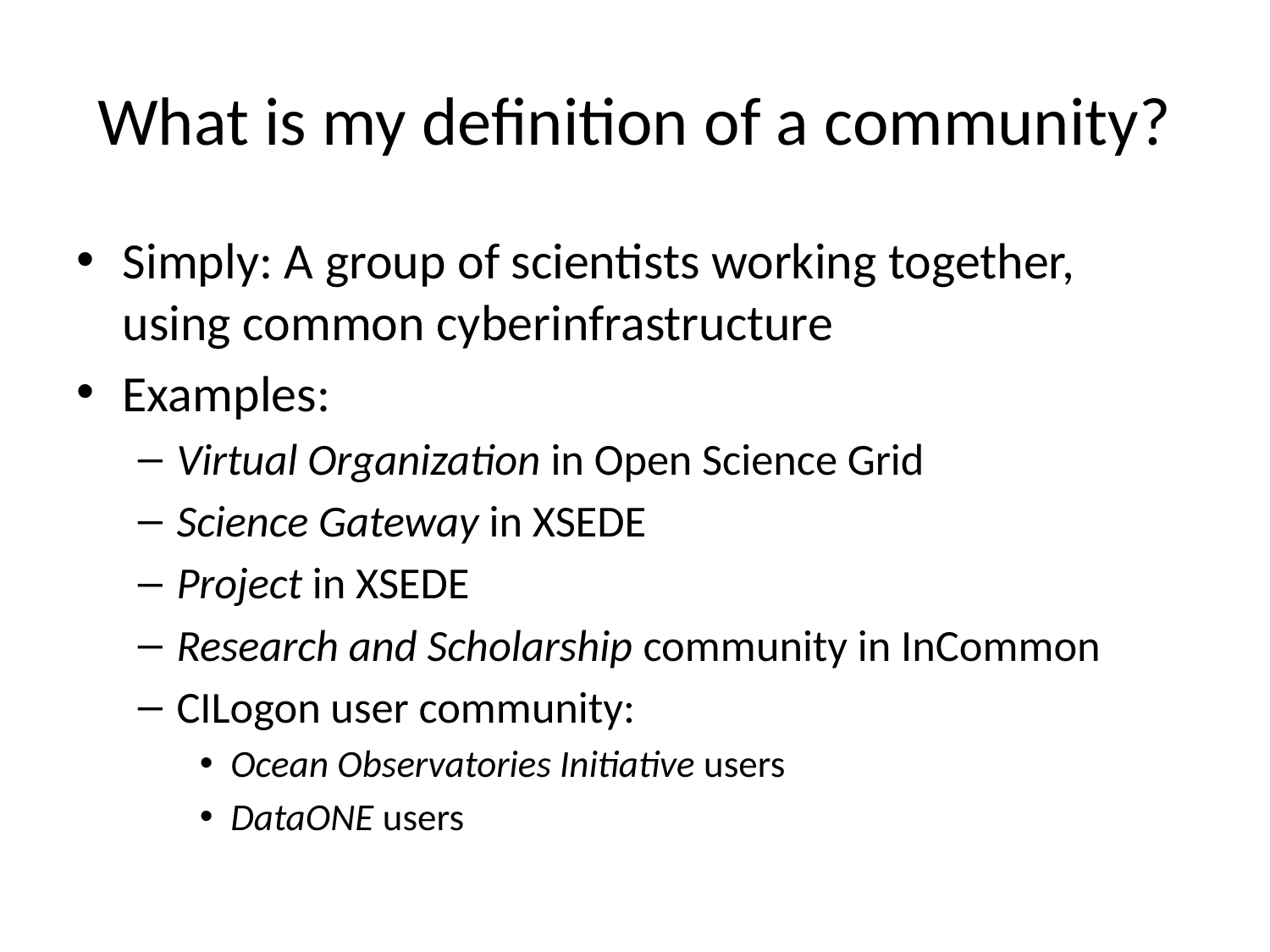

# What is my definition of a community?
Simply: A group of scientists working together, using common cyberinfrastructure
Examples:
Virtual Organization in Open Science Grid
Science Gateway in XSEDE
Project in XSEDE
Research and Scholarship community in InCommon
CILogon user community:
Ocean Observatories Initiative users
DataONE users